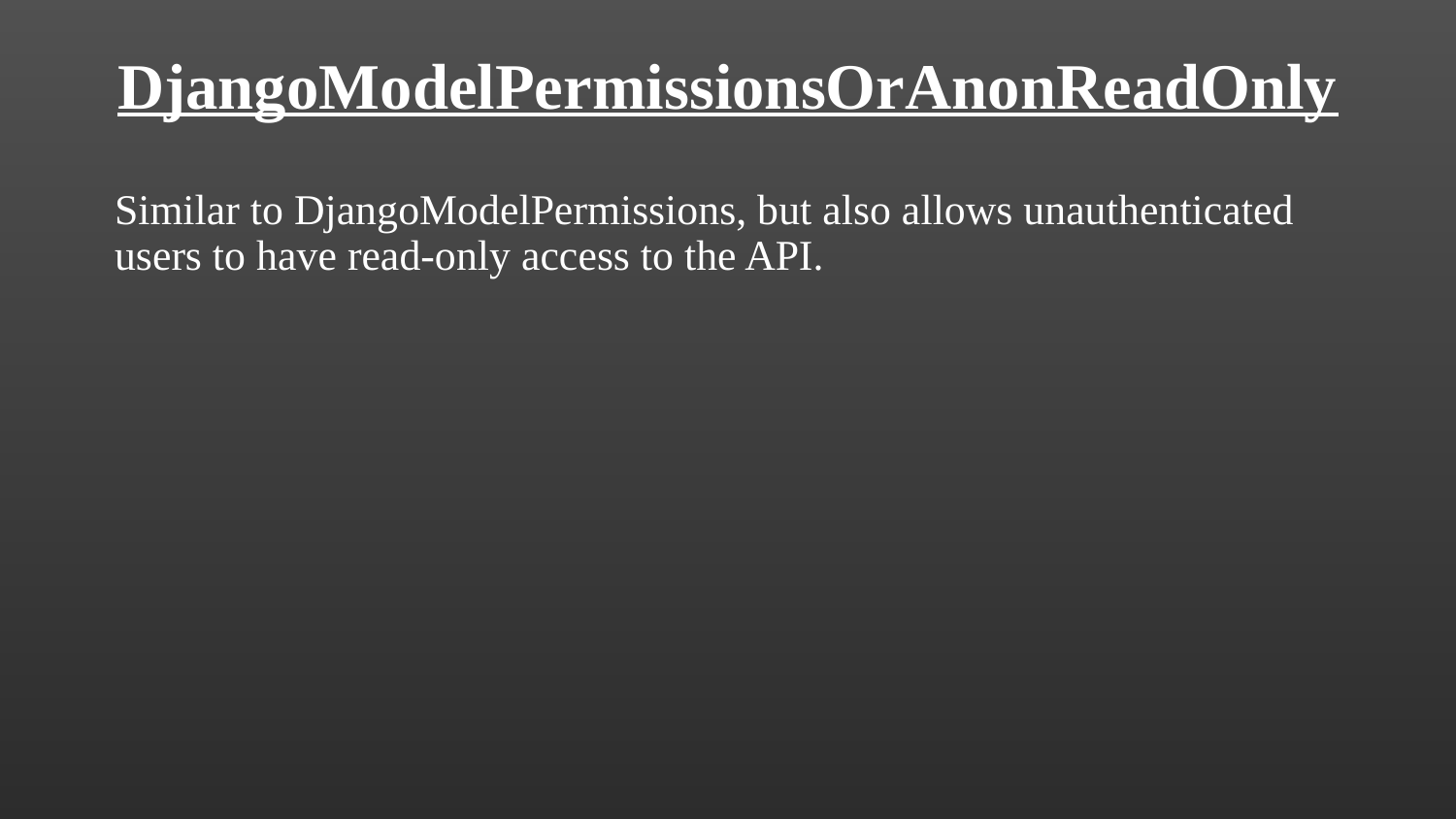

# DjangoModelPermissionsOrAnonReadOnly
Similar to DjangoModelPermissions, but also allows unauthenticated users to have read-only access to the API.